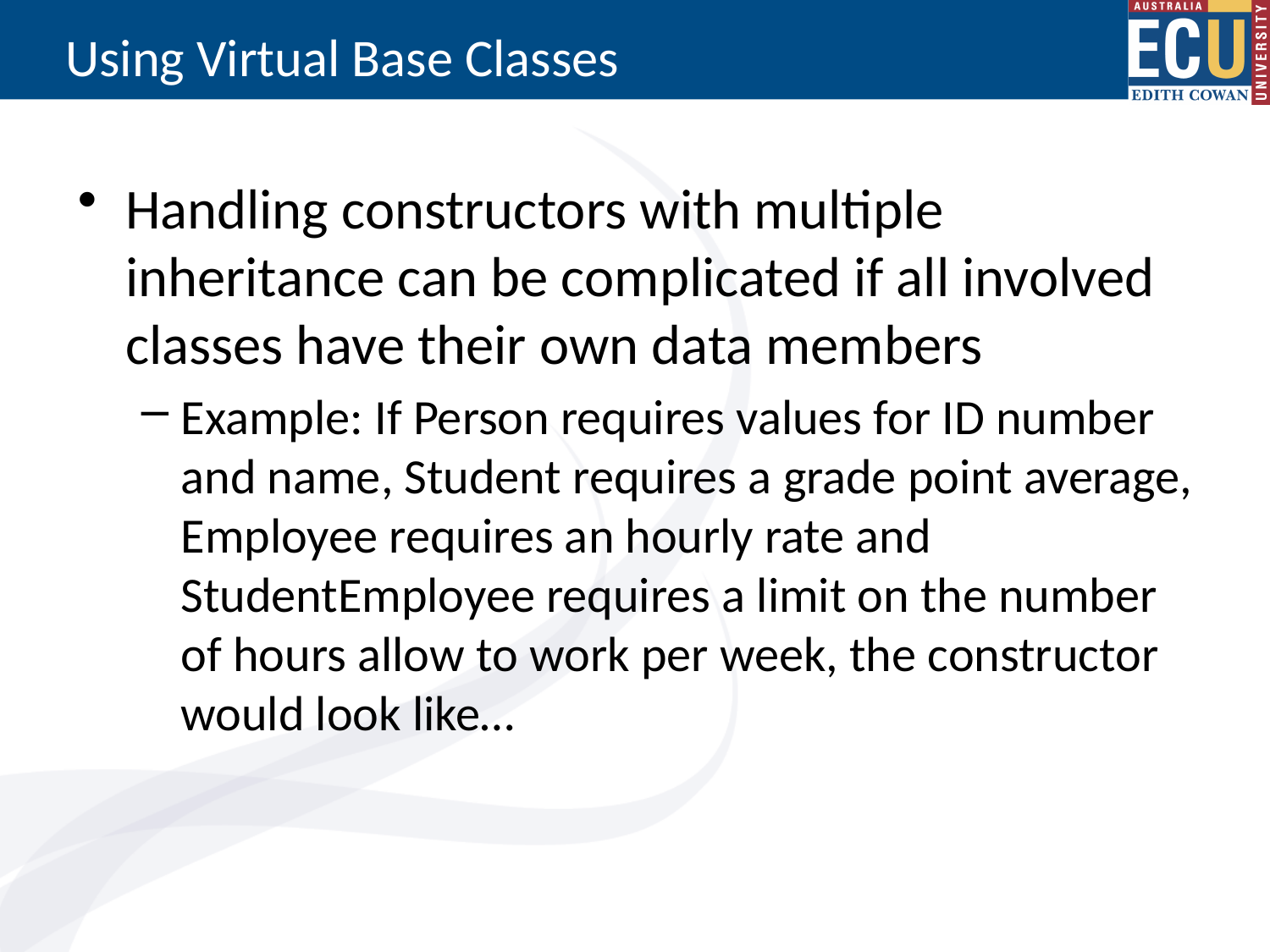

# Using Virtual Base Classes
Handling constructors with multiple inheritance can be complicated if all involved classes have their own data members
Example: If Person requires values for ID number and name, Student requires a grade point average, Employee requires an hourly rate and StudentEmployee requires a limit on the number of hours allow to work per week, the constructor would look like…